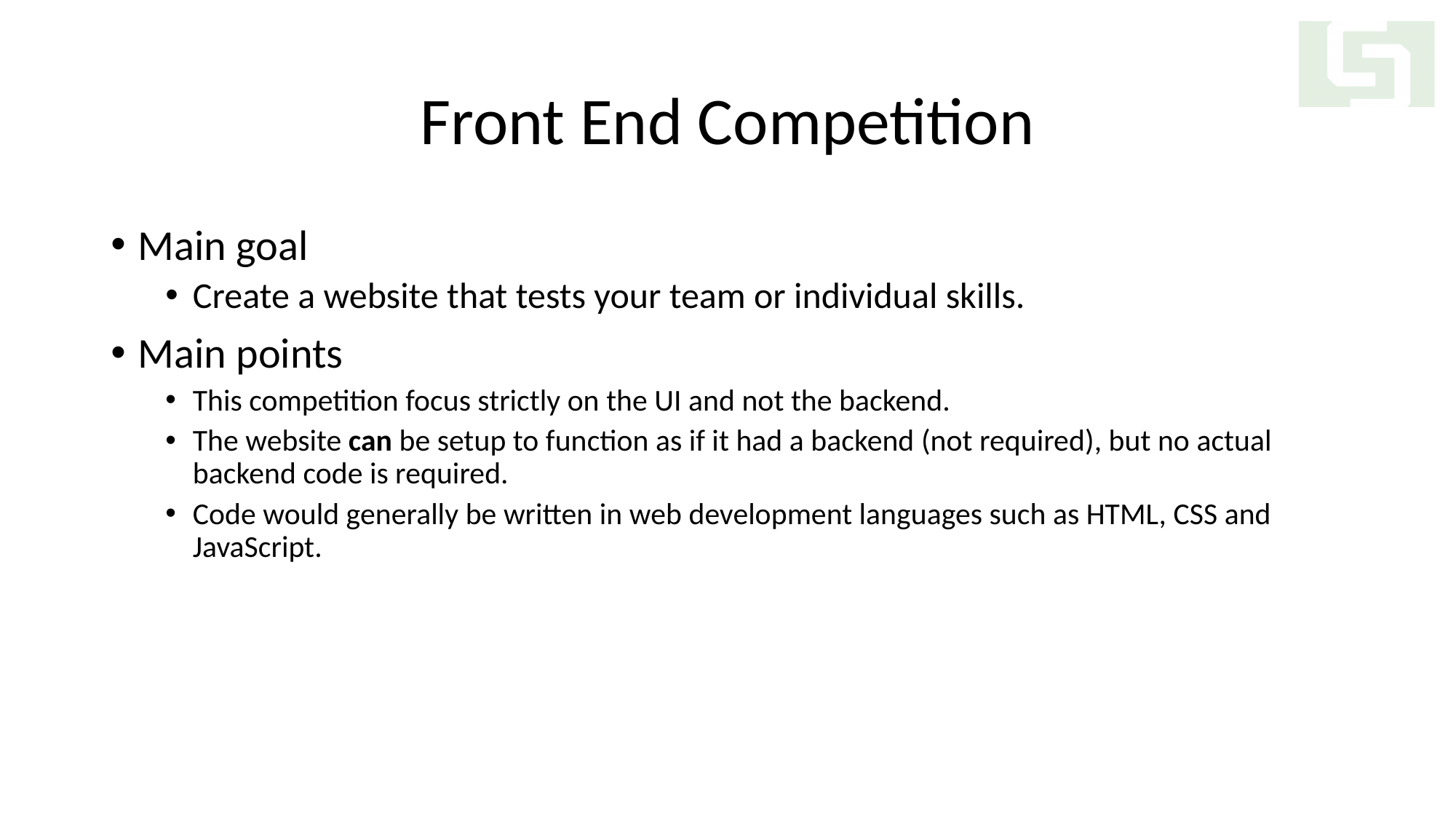

# Front End Competition
Main goal
Create a website that tests your team or individual skills.
Main points
This competition focus strictly on the UI and not the backend.
The website can be setup to function as if it had a backend (not required), but no actual backend code is required.
Code would generally be written in web development languages such as HTML, CSS and JavaScript.